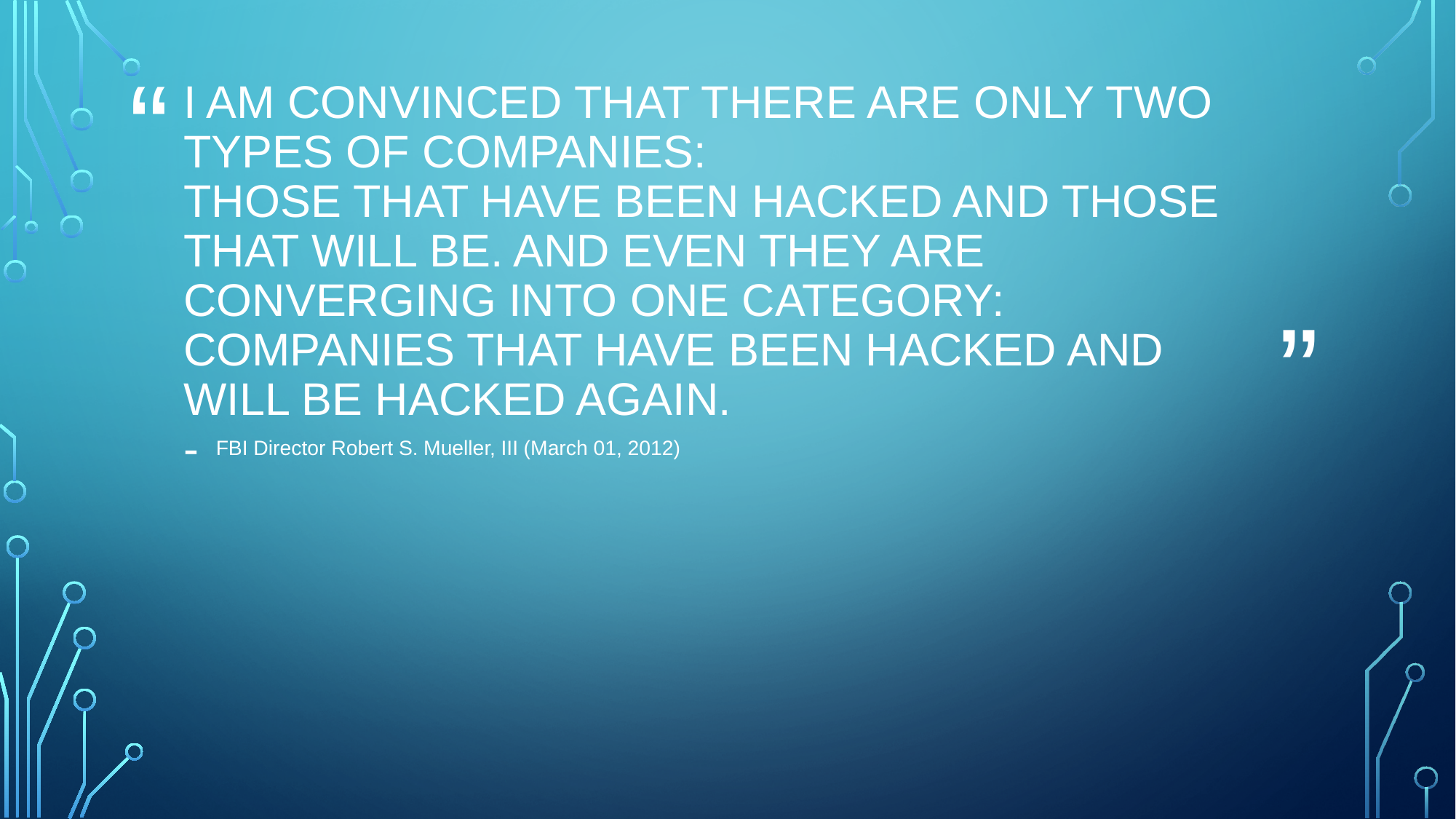

# I am convinced that THERE ARE ONLY two types of companies: those that have been hacked and those that will be. And even they are converging into one category: companies that have been hacked and will be hacked again. -
FBI Director Robert S. Mueller, III (March 01, 2012)